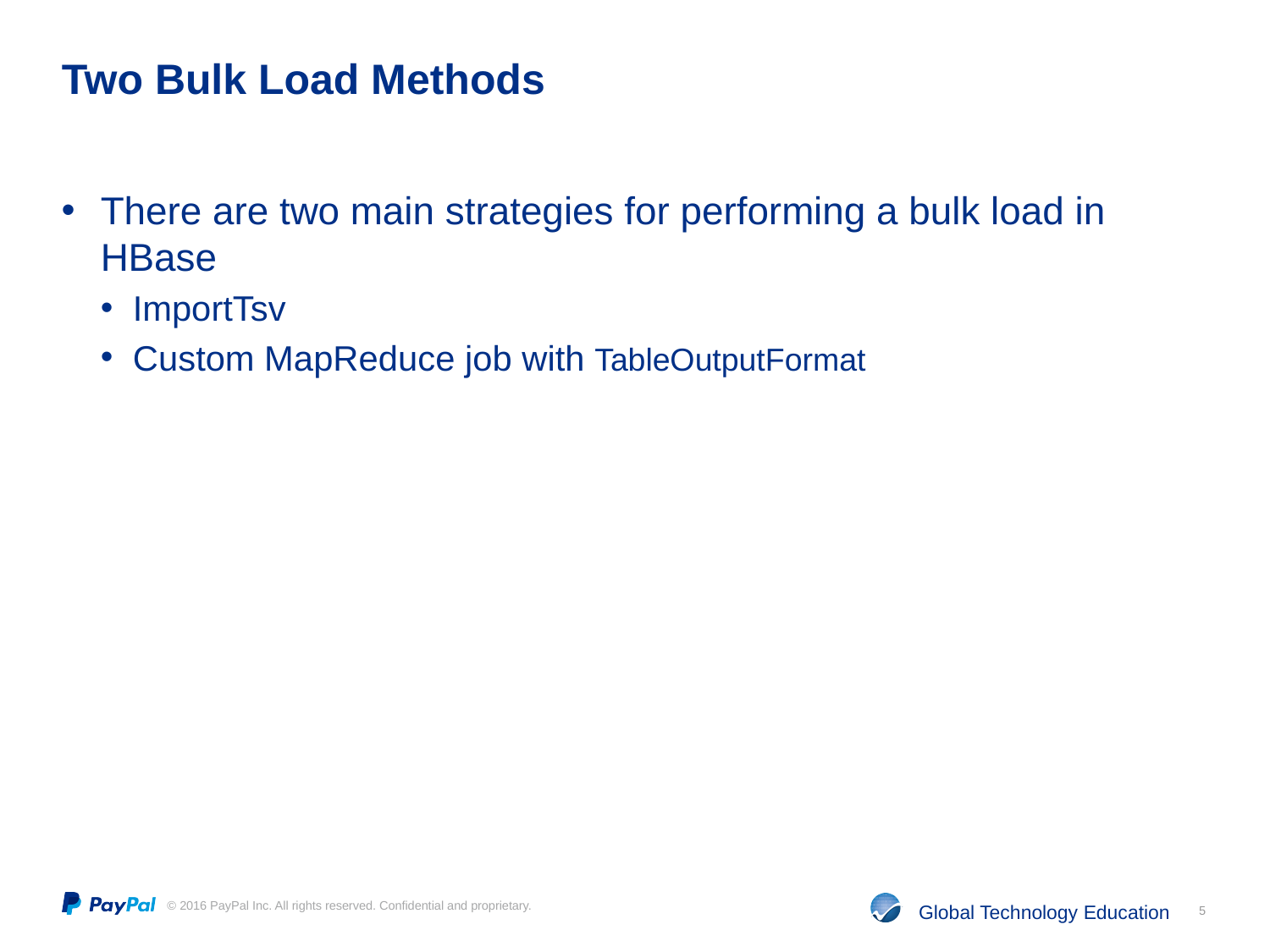

# Two Bulk Load Methods
There are two main strategies for performing a bulk load in HBase
ImportTsv
Custom MapReduce job with TableOutputFormat
5